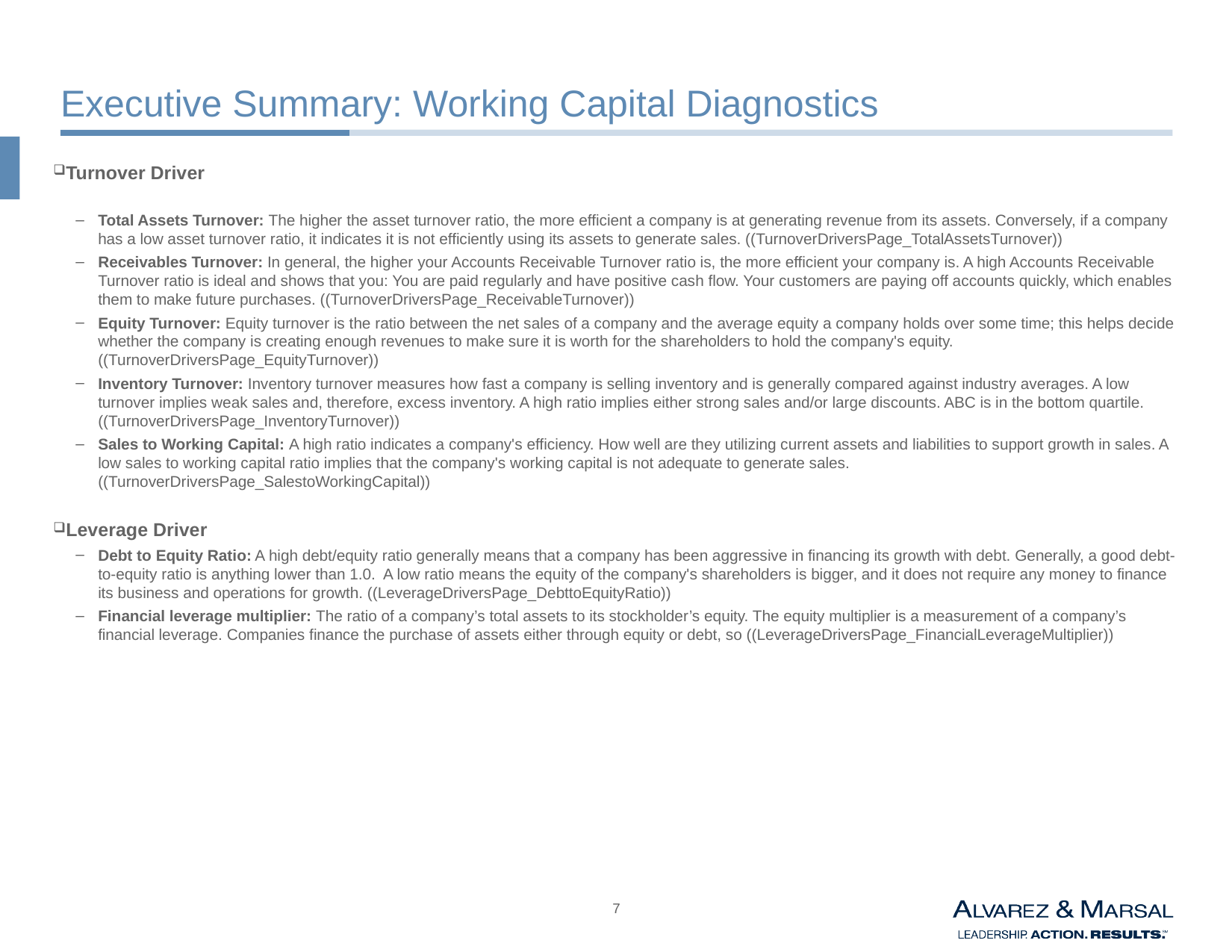

# Executive Summary: Working Capital Diagnostics
Turnover Driver

Total Assets Turnover: The higher the asset turnover ratio, the more efficient a company is at generating revenue from its assets. Conversely, if a company has a low asset turnover ratio, it indicates it is not efficiently using its assets to generate sales. ((TurnoverDriversPage_TotalAssetsTurnover))
Receivables Turnover: In general, the higher your Accounts Receivable Turnover ratio is, the more efficient your company is. A high Accounts Receivable Turnover ratio is ideal and shows that you: You are paid regularly and have positive cash flow. Your customers are paying off accounts quickly, which enables them to make future purchases. ((TurnoverDriversPage_ReceivableTurnover))
Equity Turnover: Equity turnover is the ratio between the net sales of a company and the average equity a company holds over some time; this helps decide whether the company is creating enough revenues to make sure it is worth for the shareholders to hold the company's equity. ((TurnoverDriversPage_EquityTurnover))
Inventory Turnover: Inventory turnover measures how fast a company is selling inventory and is generally compared against industry averages. A low turnover implies weak sales and, therefore, excess inventory. A high ratio implies either strong sales and/or large discounts. ABC is in the bottom quartile. ((TurnoverDriversPage_InventoryTurnover))
Sales to Working Capital: A high ratio indicates a company's efficiency. How well are they utilizing current assets and liabilities to support growth in sales. A low sales to working capital ratio implies that the company's working capital is not adequate to generate sales. ((TurnoverDriversPage_SalestoWorkingCapital))

Leverage Driver
Debt to Equity Ratio: A high debt/equity ratio generally means that a company has been aggressive in financing its growth with debt. Generally, a good debt-to-equity ratio is anything lower than 1.0.  A low ratio means the equity of the company's shareholders is bigger, and it does not require any money to finance its business and operations for growth. ((LeverageDriversPage_DebttoEquityRatio))
Financial leverage multiplier: The ratio of a company’s total assets to its stockholder’s equity. The equity multiplier is a measurement of a company’s financial leverage. Companies finance the purchase of assets either through equity or debt, so ((LeverageDriversPage_FinancialLeverageMultiplier))

7